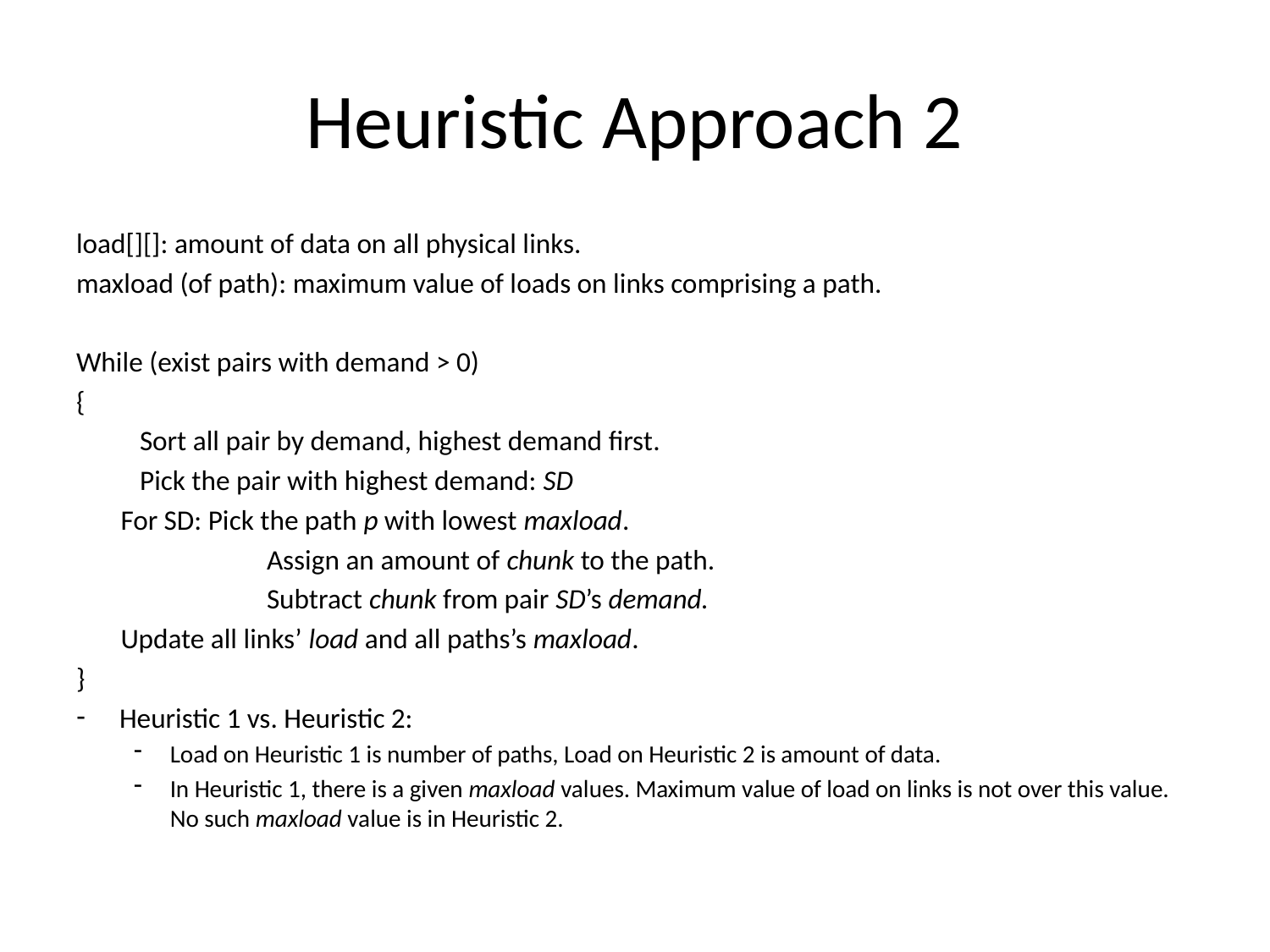

# Heuristic Approach 2
load[][]: amount of data on all physical links.
maxload (of path): maximum value of loads on links comprising a path.

While (exist pairs with demand > 0)
{
	Sort all pair by demand, highest demand first.
	Pick the pair with highest demand: SD
       For SD: Pick the path p with lowest maxload.
      			Assign an amount of chunk to the path.
       			Subtract chunk from pair SD’s demand.
       Update all links’ load and all paths’s maxload.
}
Heuristic 1 vs. Heuristic 2:
Load on Heuristic 1 is number of paths, Load on Heuristic 2 is amount of data.
In Heuristic 1, there is a given maxload values. Maximum value of load on links is not over this value. No such maxload value is in Heuristic 2.